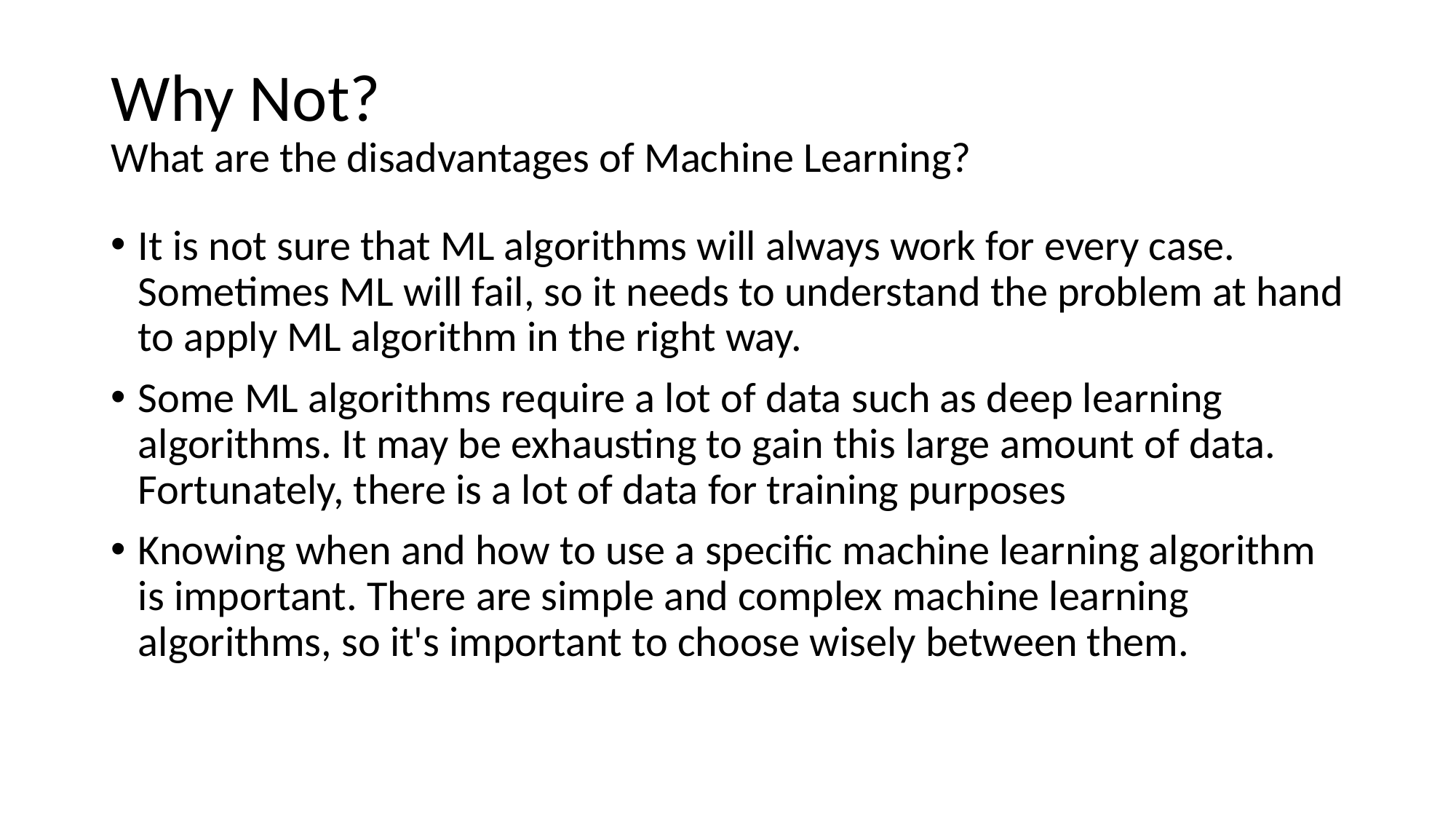

# Why Not? What are the disadvantages of Machine Learning?
It is not sure that ML algorithms will always work for every case. Sometimes ML will fail, so it needs to understand the problem at hand to apply ML algorithm in the right way.
Some ML algorithms require a lot of data such as deep learning algorithms. It may be exhausting to gain this large amount of data. Fortunately, there is a lot of data for training purposes
Knowing when and how to use a specific machine learning algorithm is important. There are simple and complex machine learning algorithms, so it's important to choose wisely between them.